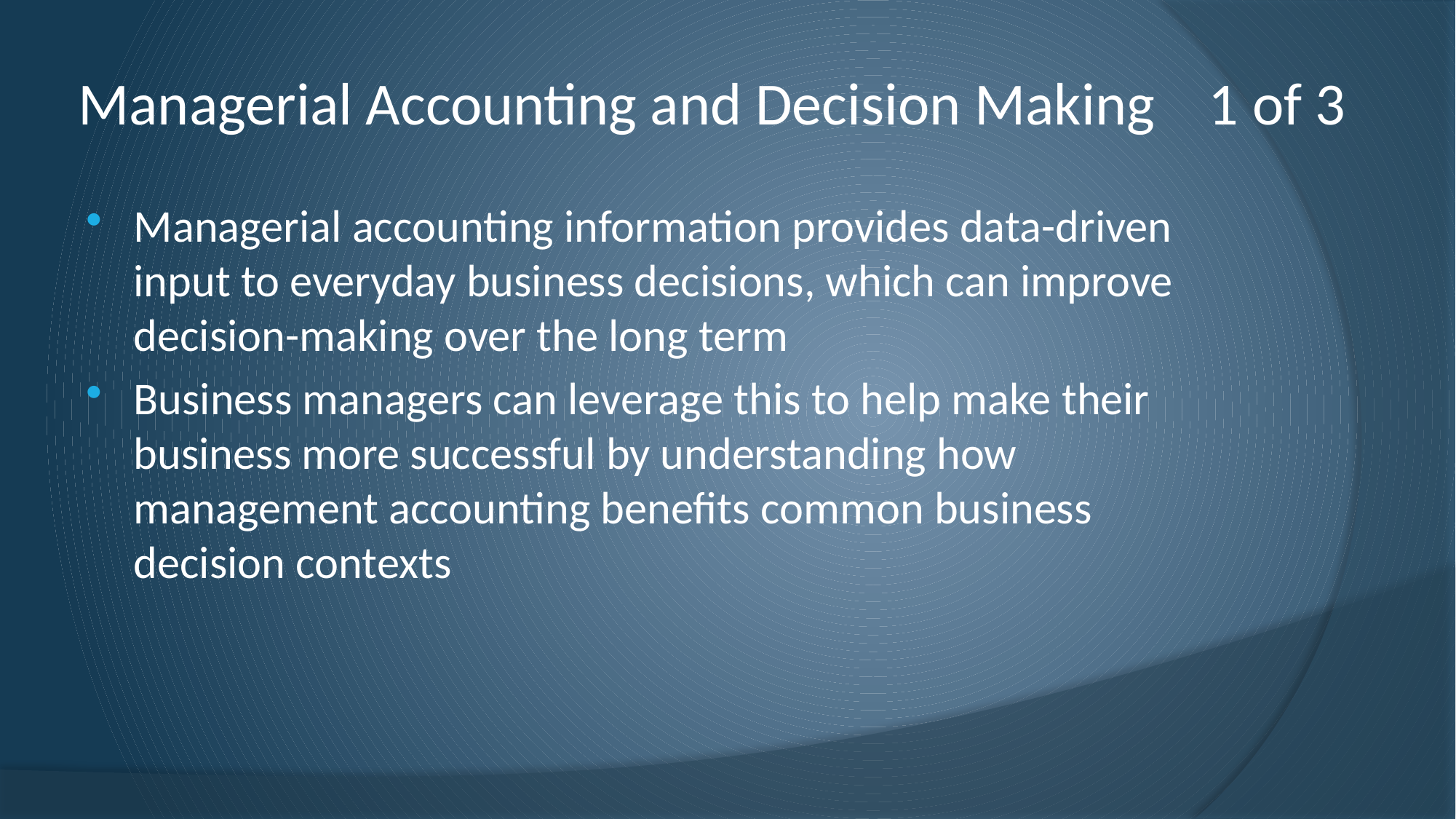

# Managerial Accounting and Decision Making    1 of 3
Managerial accounting information provides data-driven input to everyday business decisions, which can improve decision-making over the long term
Business managers can leverage this to help make their business more successful by understanding how management accounting benefits common business decision contexts